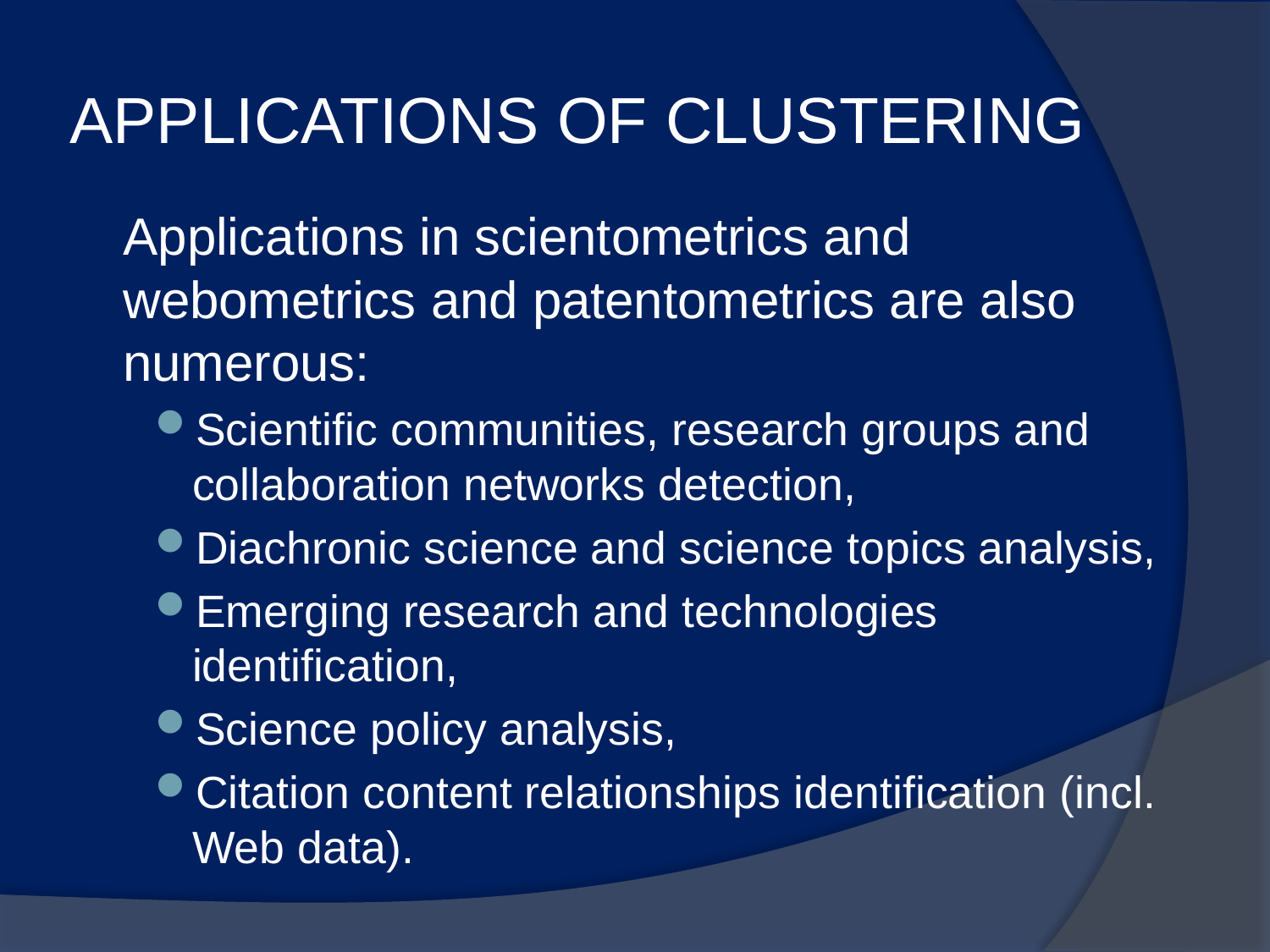

# APPLICATIONS OF CLUSTERING
Applications in scientometrics and webometrics and patentometrics are also numerous:
Scientific communities, research groups and collaboration networks detection,
Diachronic science and science topics analysis,
Emerging research and technologies identification,
Science policy analysis,
Citation content relationships identification (incl. Web data).